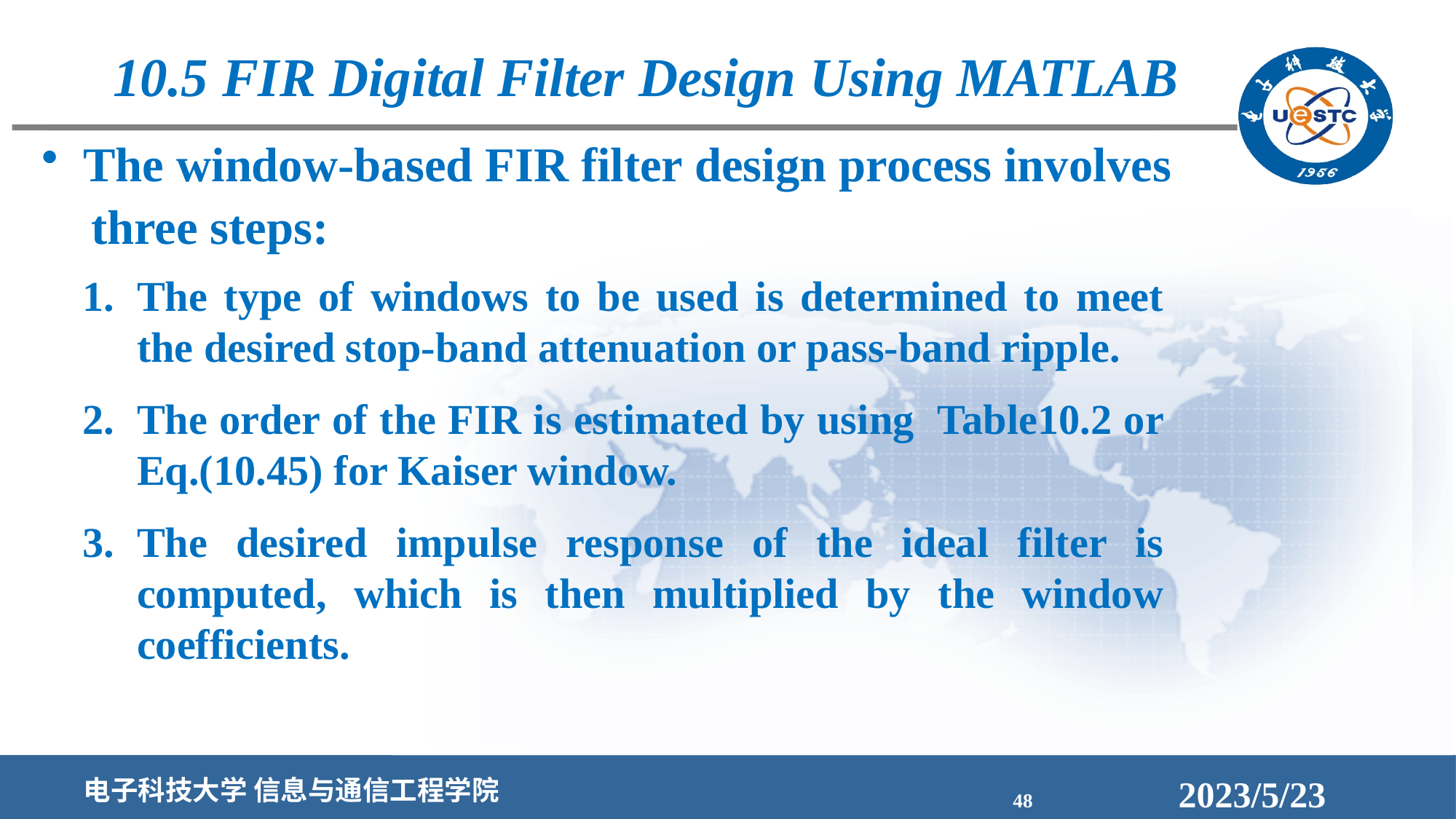

10.5 FIR Digital Filter Design Using MATLAB
The window-based FIR filter design process involves
    three steps:

The type of windows to be used is determined to meet the desired stop-band attenuation or pass-band ripple.
The order of the FIR is estimated by using  Table10.2 or Eq.(10.45) for Kaiser window.
The desired impulse response of the ideal filter is computed, which is then multiplied by the window coefficients.